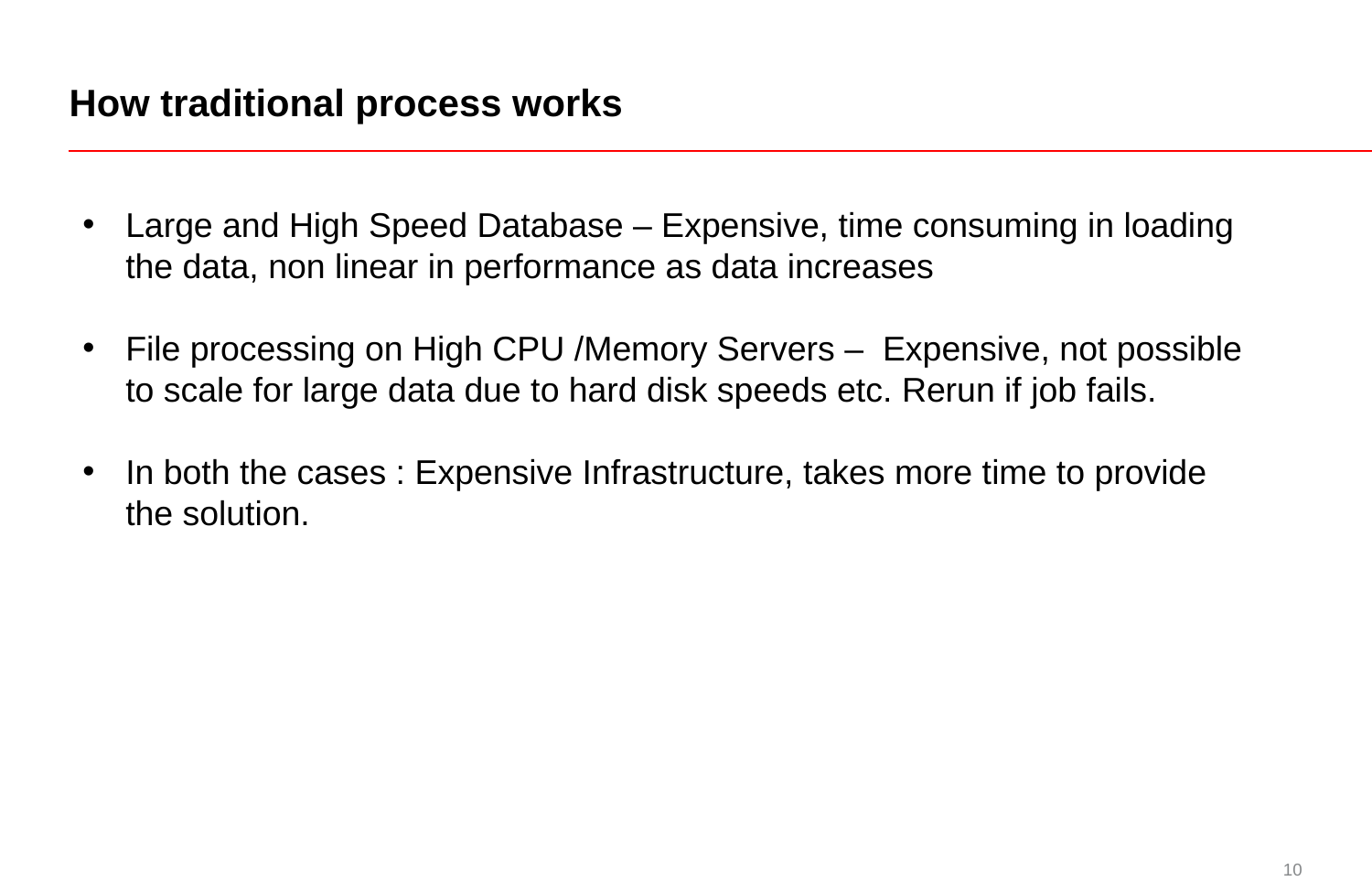

# How traditional process works

Large and High Speed Database – Expensive, time consuming in loading the data, non linear in performance as data increases

File processing on High CPU /Memory Servers –  Expensive, not possible to scale for large data due to hard disk speeds etc. Rerun if job fails.

In both the cases : Expensive Infrastructure, takes more time to provide the solution.